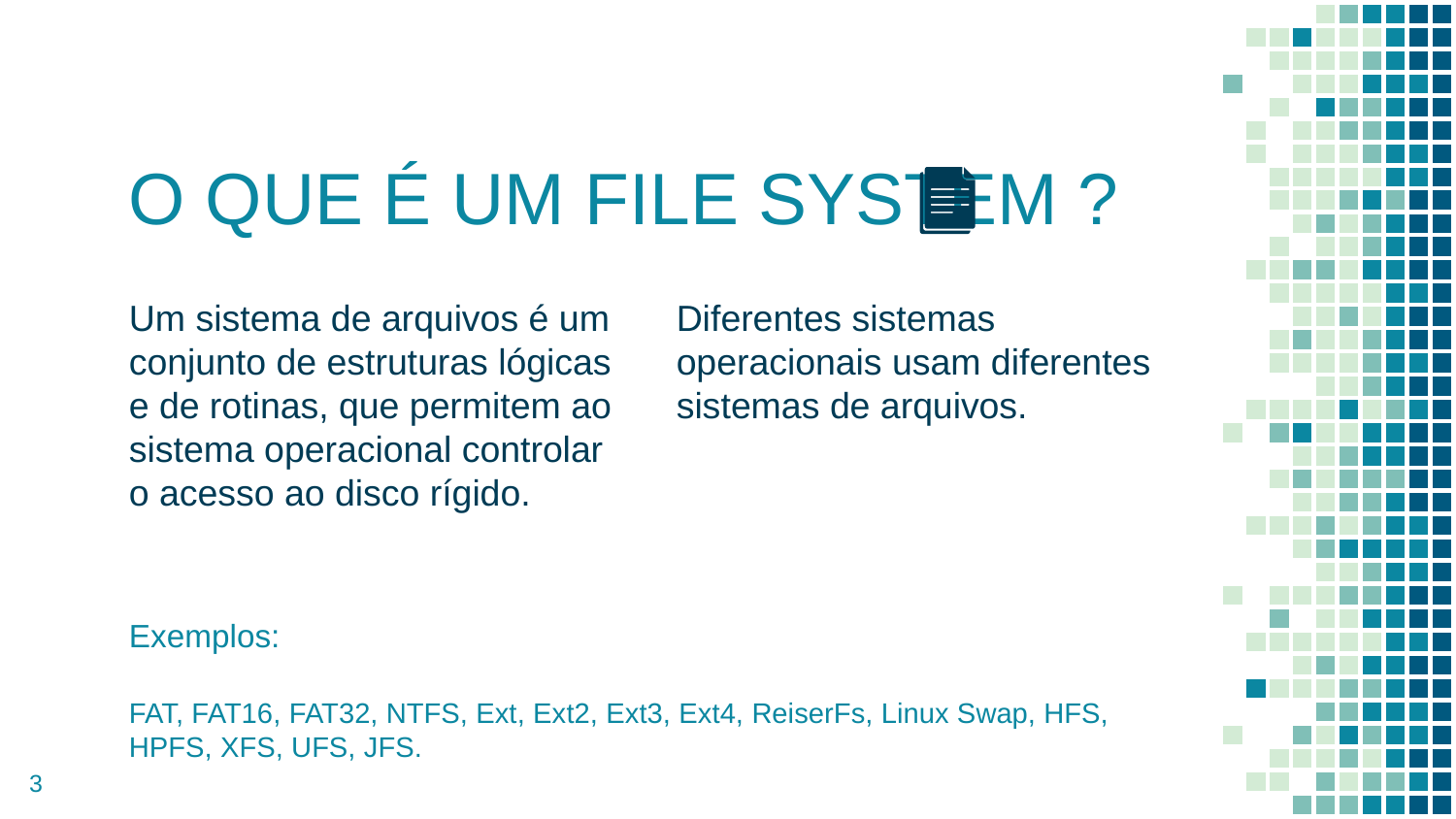

# O QUE É UM FILE SYSTEM ?

Um sistema de arquivos é um conjunto de estruturas lógicas e de rotinas, que permitem ao sistema operacional controlar o acesso ao disco rígido.
Diferentes sistemas operacionais usam diferentes sistemas de arquivos.
Exemplos:
FAT, FAT16, FAT32, NTFS, Ext, Ext2, Ext3, Ext4, ReiserFs, Linux Swap, HFS, HPFS, XFS, UFS, JFS.
3